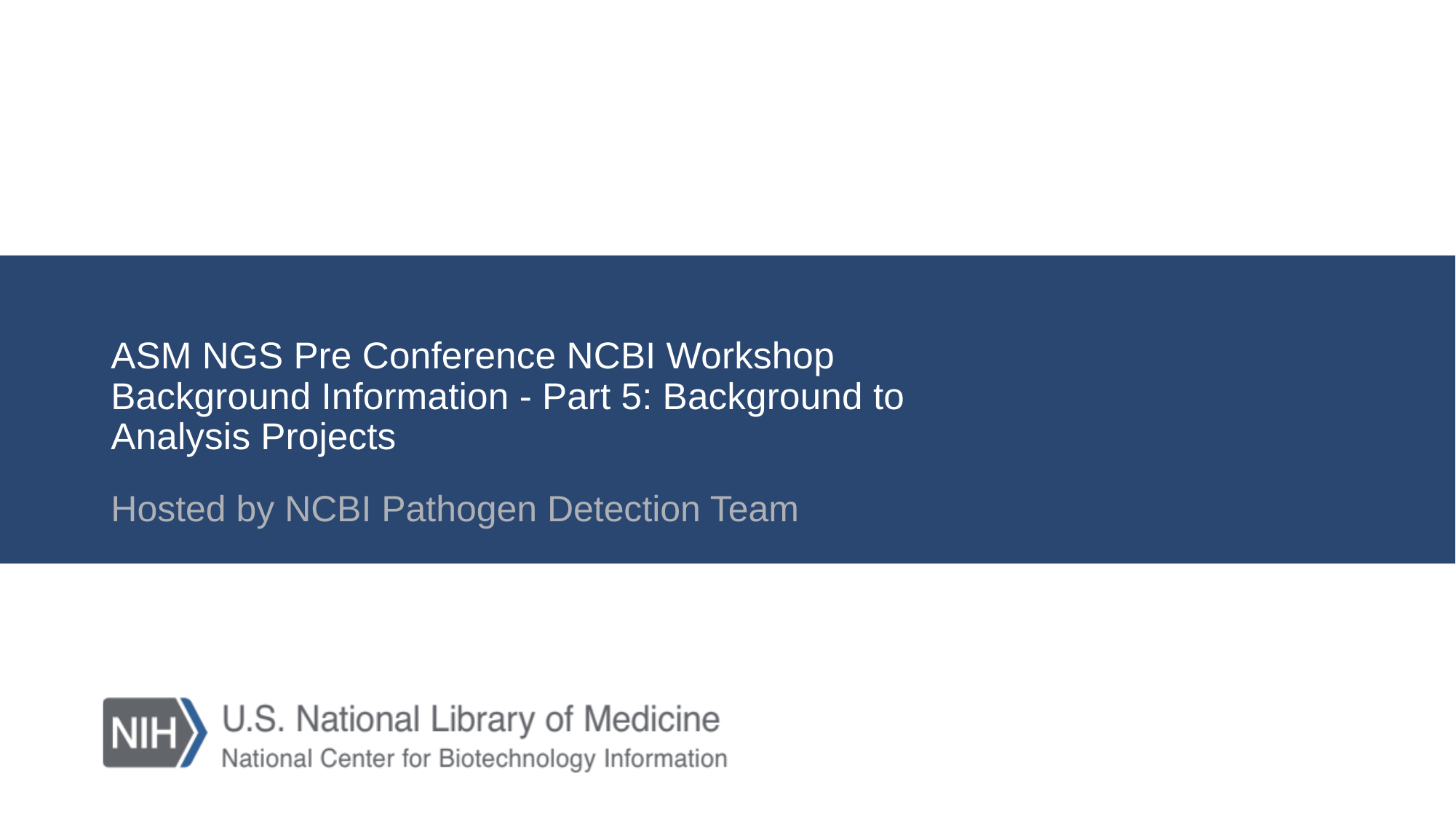

# ASM NGS Pre Conference NCBI Workshop Background Information - Part 5: Background to Analysis Projects
Hosted by NCBI Pathogen Detection Team